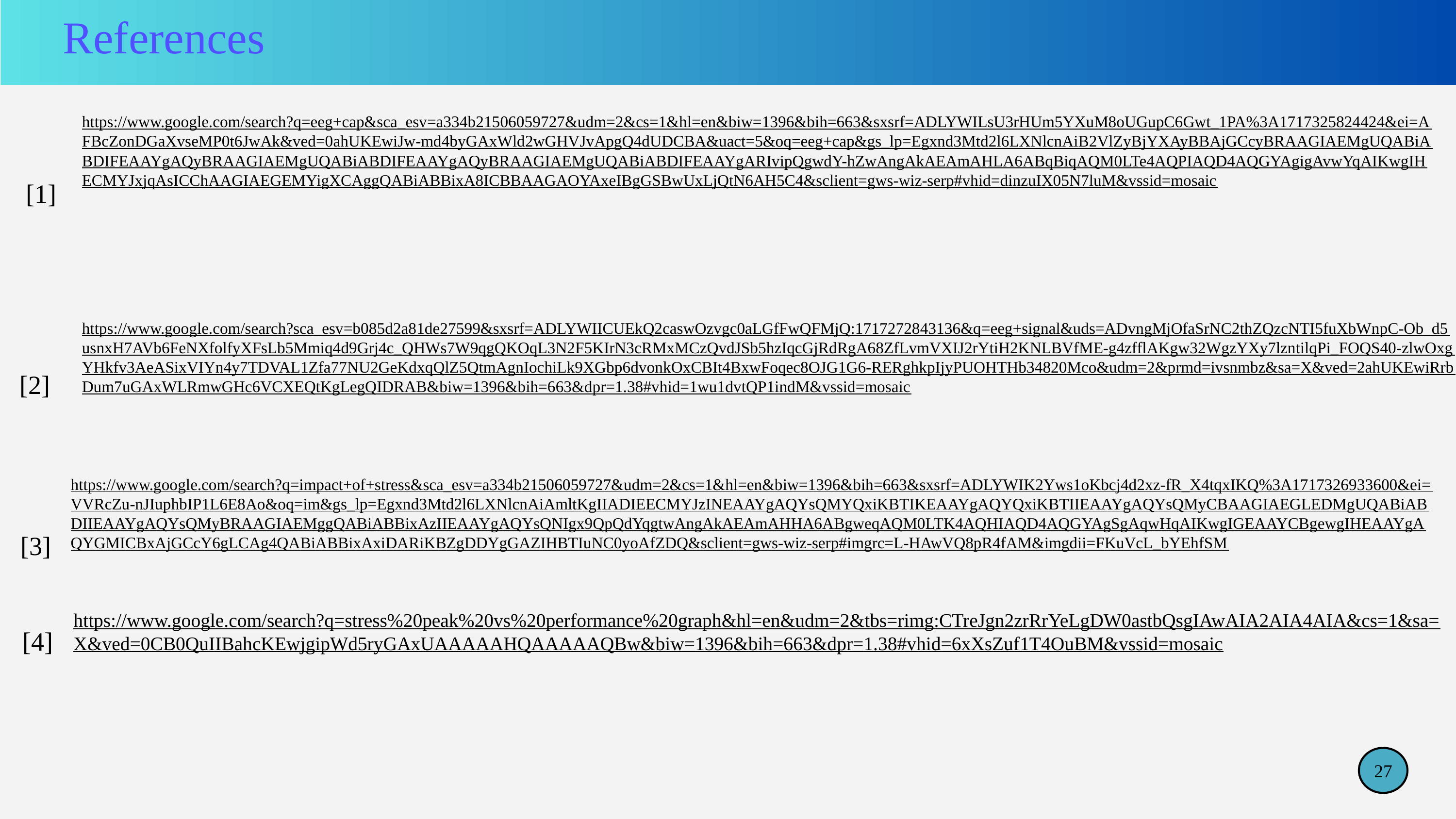

References
https://www.google.com/search?q=eeg+cap&sca_esv=a334b21506059727&udm=2&cs=1&hl=en&biw=1396&bih=663&sxsrf=ADLYWILsU3rHUm5YXuM8oUGupC6Gwt_1PA%3A1717325824424&ei=AFBcZonDGaXvseMP0t6JwAk&ved=0ahUKEwiJw-md4byGAxWld2wGHVJvApgQ4dUDCBA&uact=5&oq=eeg+cap&gs_lp=Egxnd3Mtd2l6LXNlcnAiB2VlZyBjYXAyBBAjGCcyBRAAGIAEMgUQABiABDIFEAAYgAQyBRAAGIAEMgUQABiABDIFEAAYgAQyBRAAGIAEMgUQABiABDIFEAAYgARIvipQgwdY-hZwAngAkAEAmAHLA6ABqBiqAQM0LTe4AQPIAQD4AQGYAgigAvwYqAIKwgIHECMYJxjqAsICChAAGIAEGEMYigXCAggQABiABBixA8ICBBAAGAOYAxeIBgGSBwUxLjQtN6AH5C4&sclient=gws-wiz-serp#vhid=dinzuIX05N7luM&vssid=mosaic
[1]
https://www.google.com/search?sca_esv=b085d2a81de27599&sxsrf=ADLYWIICUEkQ2caswOzvgc0aLGfFwQFMjQ:1717272843136&q=eeg+signal&uds=ADvngMjOfaSrNC2thZQzcNTI5fuXbWnpC-Ob_d5usnxH7AVb6FeNXfolfyXFsLb5Mmiq4d9Grj4c_QHWs7W9qgQKOqL3N2F5KIrN3cRMxMCzQvdJSb5hzIqcGjRdRgA68ZfLvmVXIJ2rYtiH2KNLBVfME-g4zfflAKgw32WgzYXy7lzntilqPi_FOQS40-zlwOxgYHkfv3AeASixVIYn4y7TDVAL1Zfa77NU2GeKdxqQlZ5QtmAgnIochiLk9XGbp6dvonkOxCBIt4BxwFoqec8OJG1G6-RERghkpIjyPUOHTHb34820Mco&udm=2&prmd=ivsnmbz&sa=X&ved=2ahUKEwiRrbDum7uGAxWLRmwGHc6VCXEQtKgLegQIDRAB&biw=1396&bih=663&dpr=1.38#vhid=1wu1dvtQP1indM&vssid=mosaic
[2]
https://www.google.com/search?q=impact+of+stress&sca_esv=a334b21506059727&udm=2&cs=1&hl=en&biw=1396&bih=663&sxsrf=ADLYWIK2Yws1oKbcj4d2xz-fR_X4tqxIKQ%3A1717326933600&ei=VVRcZu-nJIuphbIP1L6E8Ao&oq=im&gs_lp=Egxnd3Mtd2l6LXNlcnAiAmltKgIIADIEECMYJzINEAAYgAQYsQMYQxiKBTIKEAAYgAQYQxiKBTIIEAAYgAQYsQMyCBAAGIAEGLEDMgUQABiABDIIEAAYgAQYsQMyBRAAGIAEMggQABiABBixAzIIEAAYgAQYsQNIgx9QpQdYqgtwAngAkAEAmAHHA6ABgweqAQM0LTK4AQHIAQD4AQGYAgSgAqwHqAIKwgIGEAAYCBgewgIHEAAYgAQYGMICBxAjGCcY6gLCAg4QABiABBixAxiDARiKBZgDDYgGAZIHBTIuNC0yoAfZDQ&sclient=gws-wiz-serp#imgrc=L-HAwVQ8pR4fAM&imgdii=FKuVcL_bYEhfSM
[3]
https://www.google.com/search?q=stress%20peak%20vs%20performance%20graph&hl=en&udm=2&tbs=rimg:CTreJgn2zrRrYeLgDW0astbQsgIAwAIA2AIA4AIA&cs=1&sa=X&ved=0CB0QuIIBahcKEwjgipWd5ryGAxUAAAAAHQAAAAAQBw&biw=1396&bih=663&dpr=1.38#vhid=6xXsZuf1T4OuBM&vssid=mosaic
[4]
27